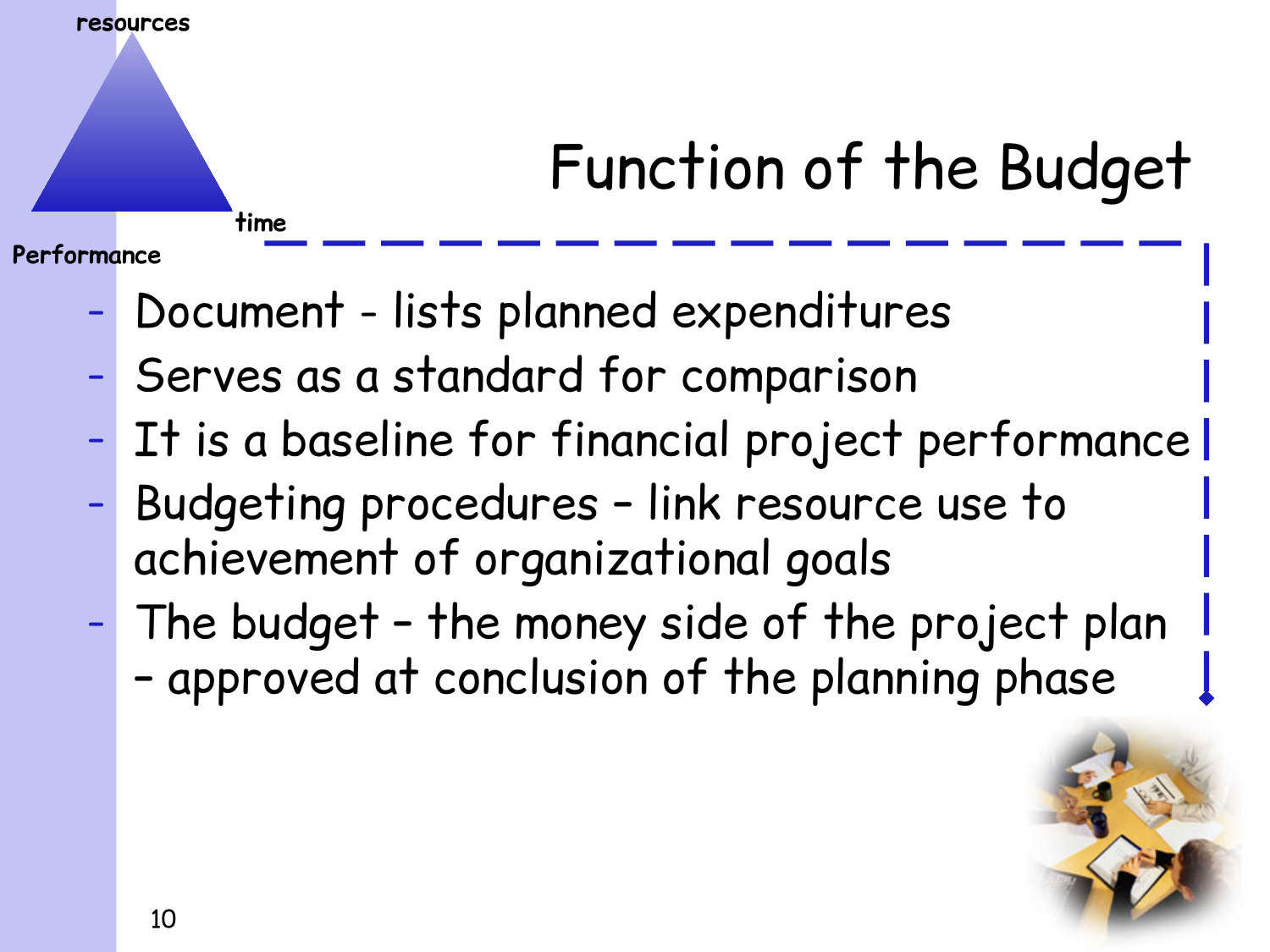

# Function of the Budget
Document - lists planned expenditures
Serves as a standard for comparison
It is a baseline for financial project performance
Budgeting procedures – link resource use to achievement of organizational goals
The budget – the money side of the project plan – approved at conclusion of the planning phase

10